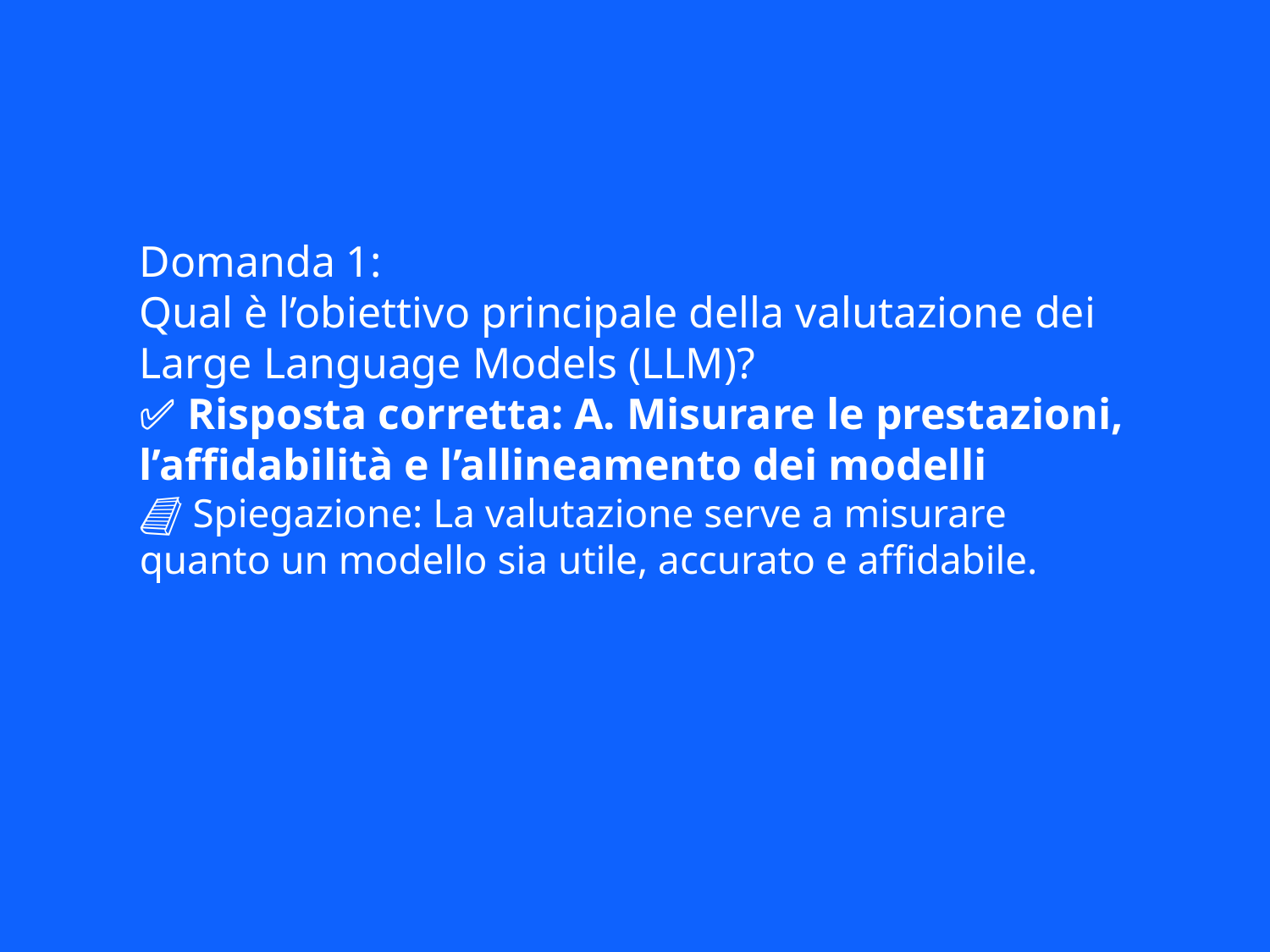

Domanda 1:
Qual è l’obiettivo principale della valutazione dei Large Language Models (LLM)?
✅ Risposta corretta: A. Misurare le prestazioni, l’affidabilità e l’allineamento dei modelli
📘 Spiegazione: La valutazione serve a misurare quanto un modello sia utile, accurato e affidabile.